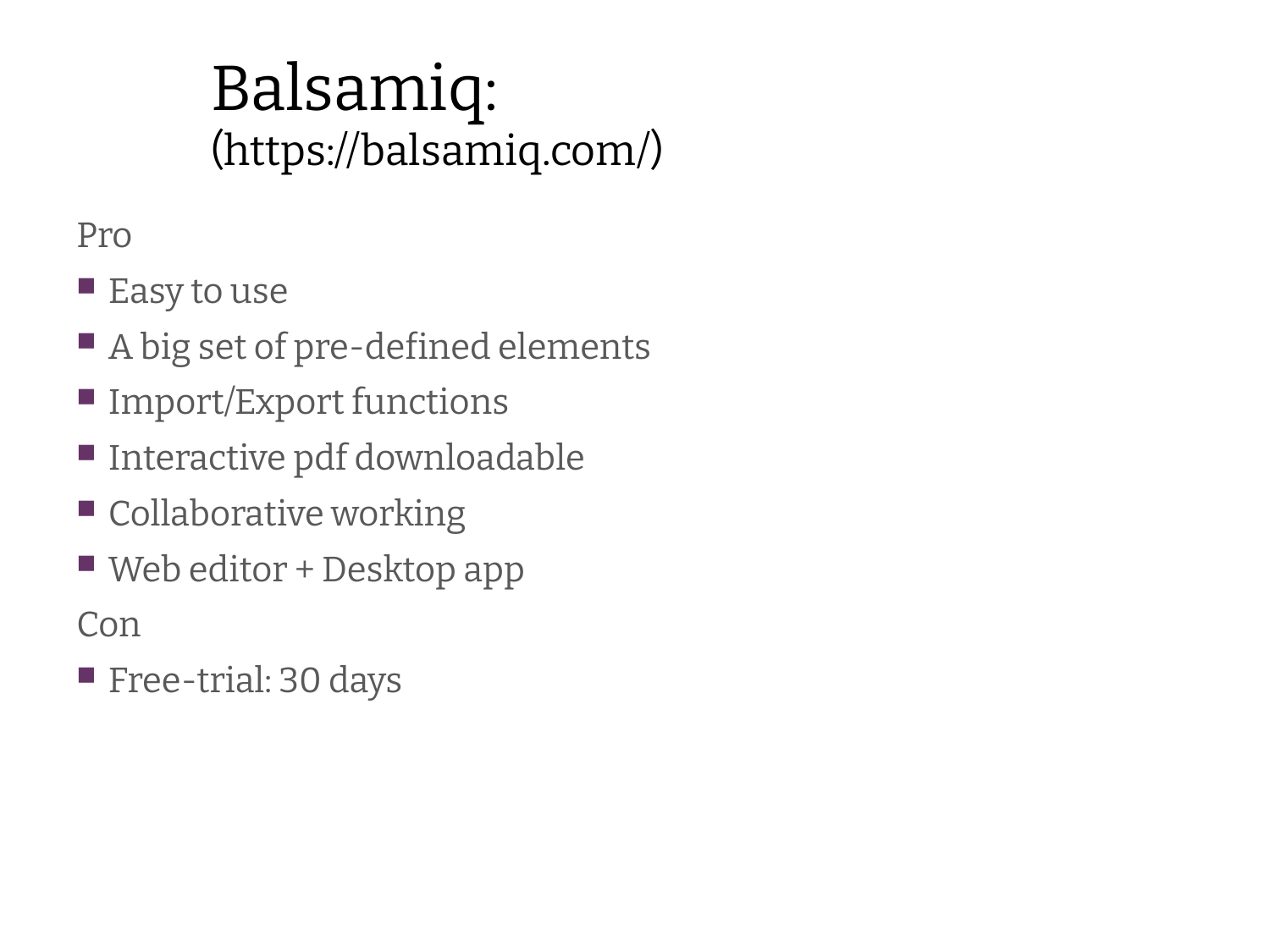

# Balsamiq: (https://balsamiq.com/)
Pro
Easy to use
A big set of pre-defined elements
Import/Export functions
Interactive pdf downloadable
Collaborative working
Web editor + Desktop app
Con
Free-trial: 30 days